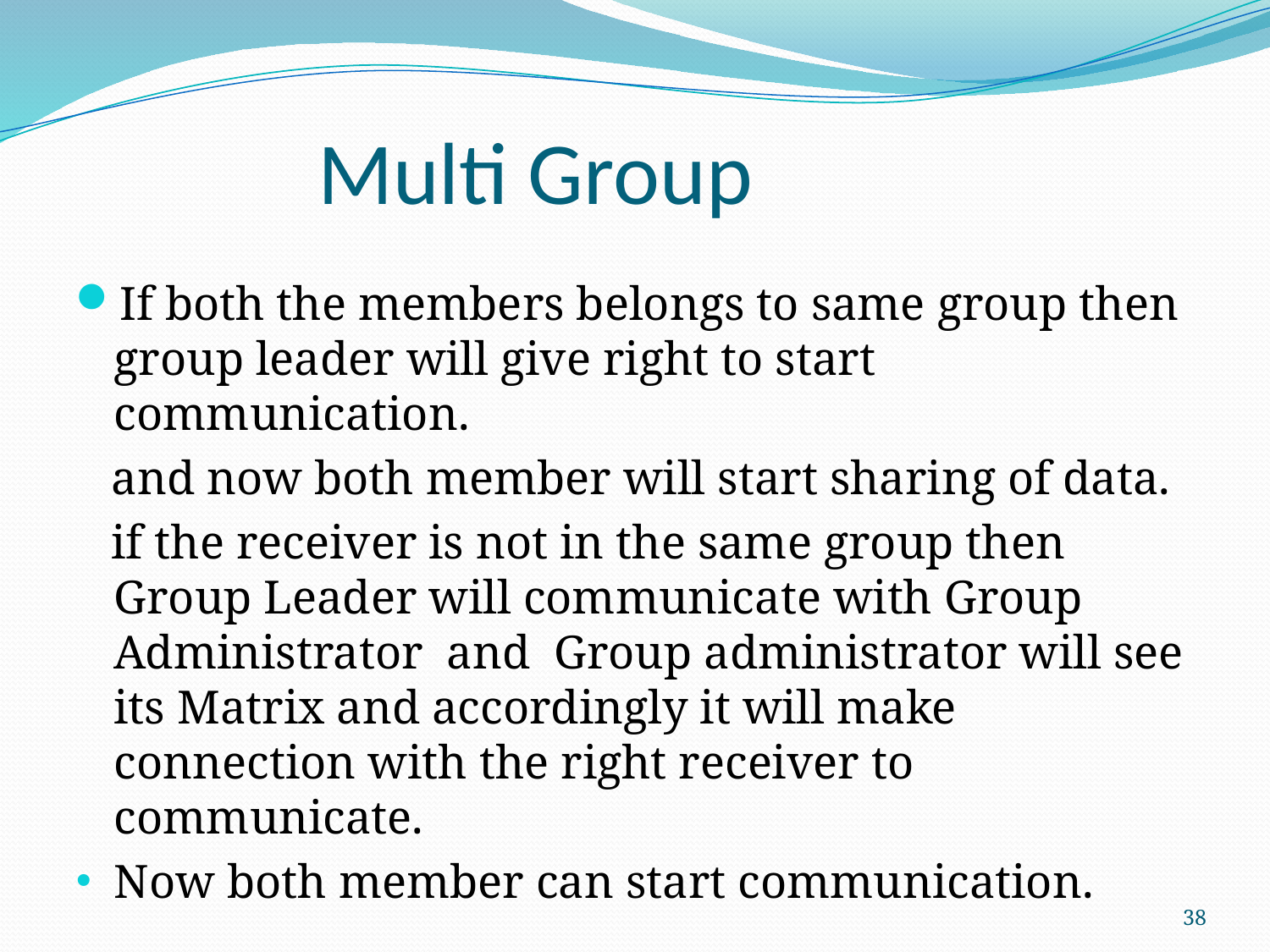

# Multi Group
If both the members belongs to same group then group leader will give right to start communication.
   and now both member will start sharing of data.
   if the receiver is not in the same group then Group Leader will communicate with Group Administrator  and  Group administrator will see its Matrix and accordingly it will make connection with the right receiver to communicate.
Now both member can start communication.

38